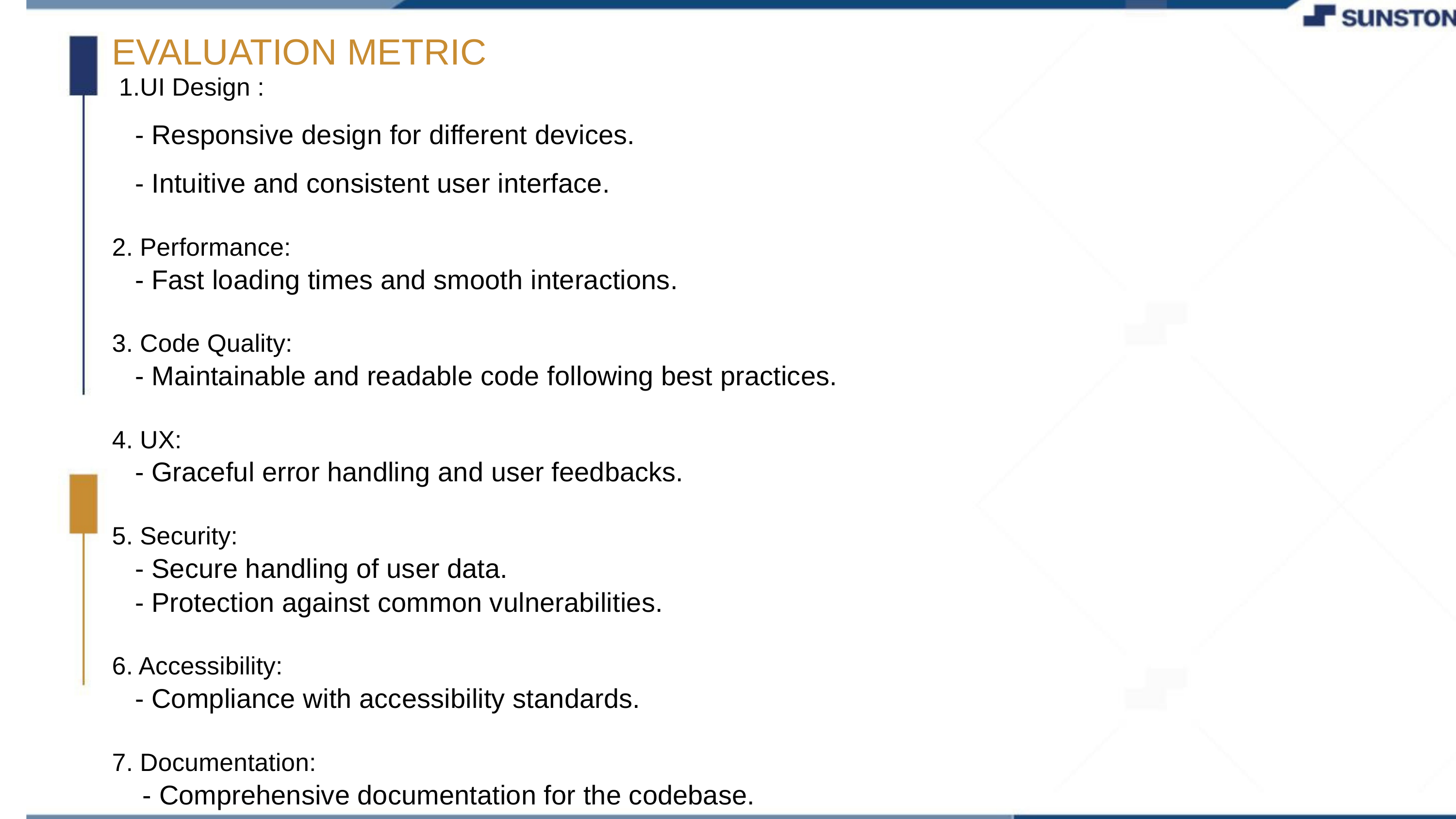

EVALUATION METRIC
 1.UI Design :
   - Responsive design for different devices.
   - Intuitive and consistent user interface.

2. Performance:
   - Fast loading times and smooth interactions.

3. Code Quality:
   - Maintainable and readable code following best practices.

4. UX:
   - Graceful error handling and user feedbacks.

5. Security:
   - Secure handling of user data.
   - Protection against common vulnerabilities.

6. Accessibility:
   - Compliance with accessibility standards.

7. Documentation:
    - Comprehensive documentation for the codebase.